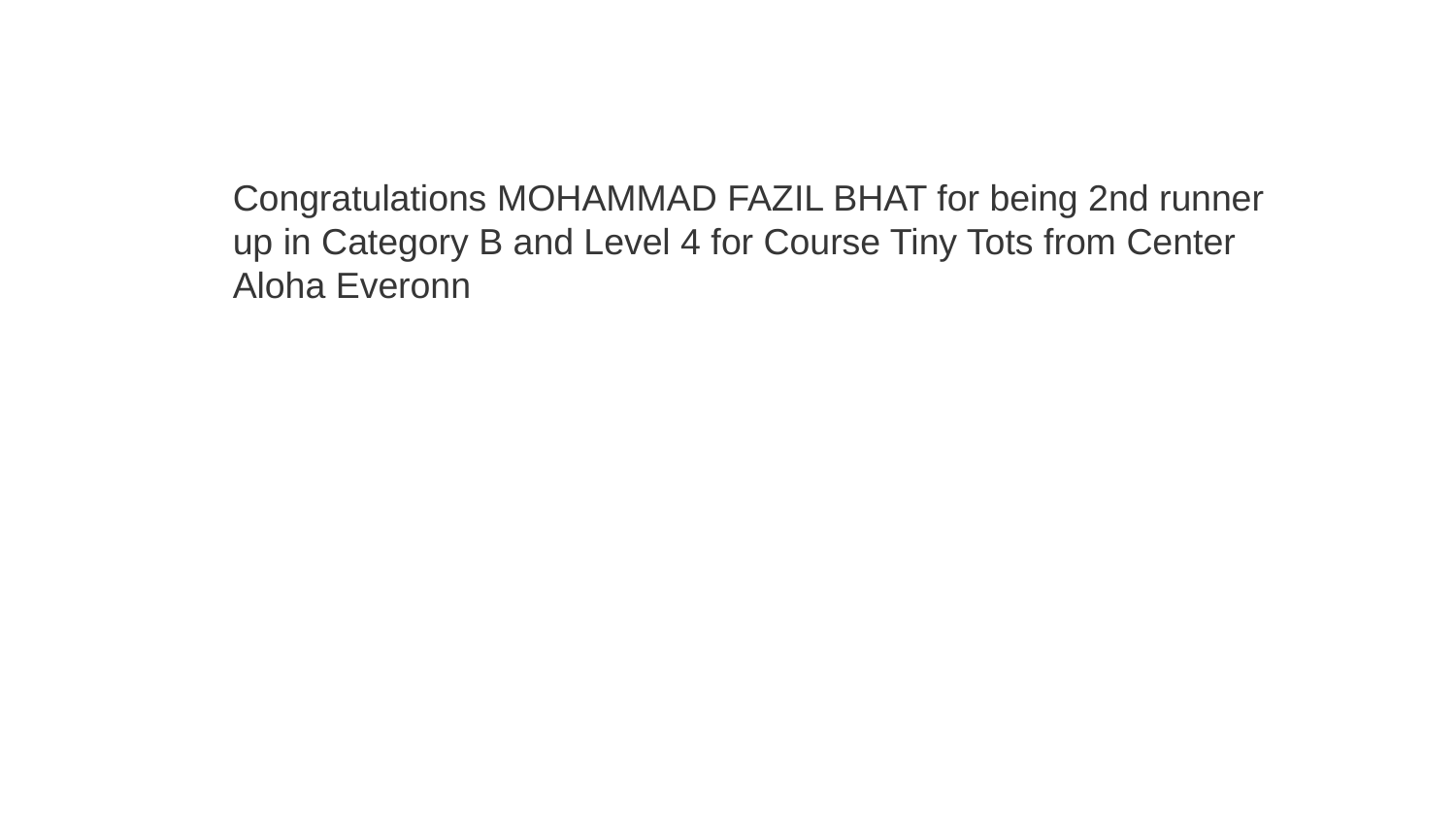

Congratulations MOHAMMAD FAZIL BHAT for being 2nd runner up in Category B and Level 4 for Course Tiny Tots from Center Aloha Everonn